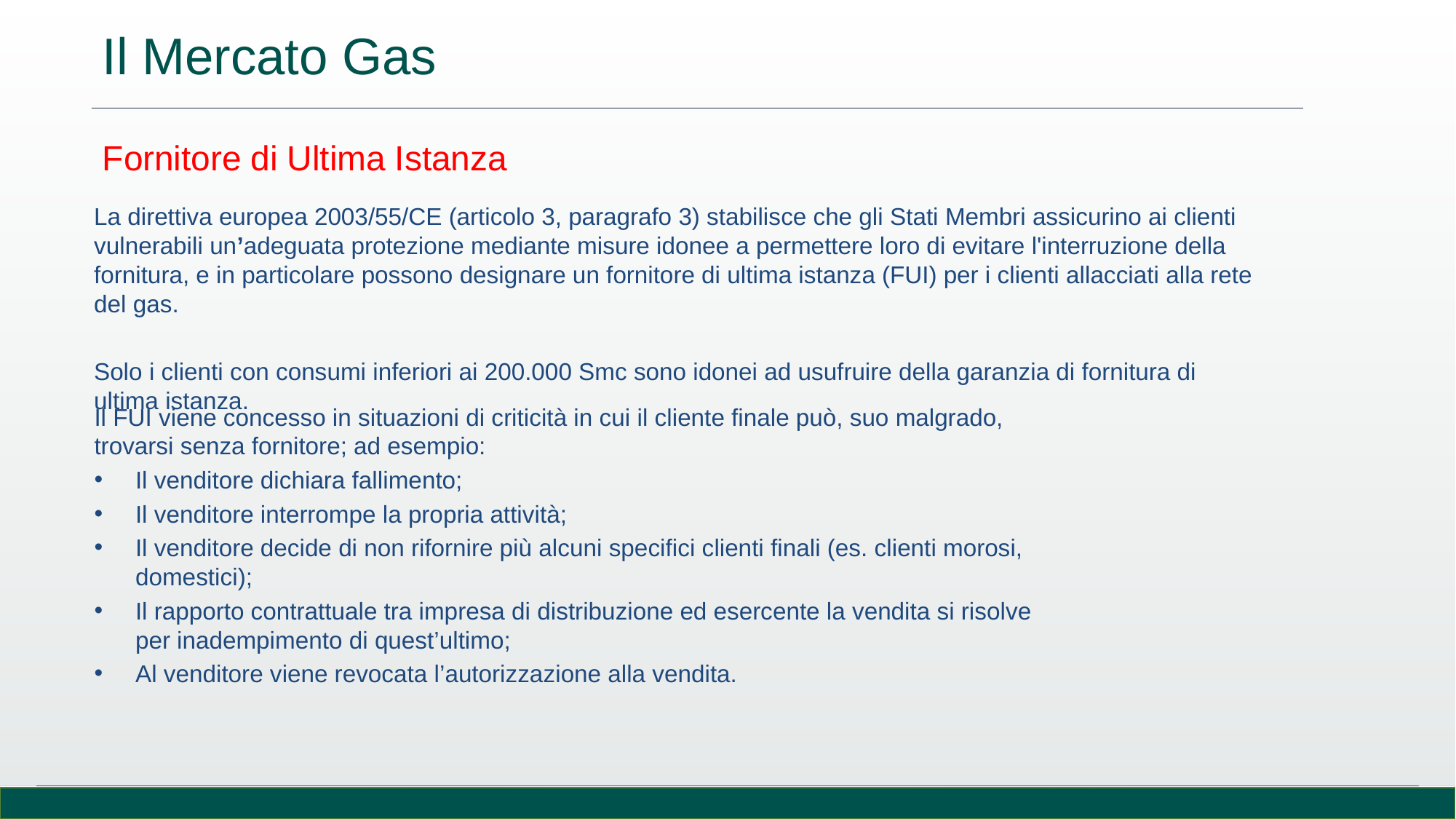

Il Mercato Gas
Fornitore di Ultima Istanza
La direttiva europea 2003/55/CE (articolo 3, paragrafo 3) stabilisce che gli Stati Membri assicurino ai clienti vulnerabili un’adeguata protezione mediante misure idonee a permettere loro di evitare l'interruzione della fornitura, e in particolare possono designare un fornitore di ultima istanza (FUI) per i clienti allacciati alla rete del gas.

Solo i clienti con consumi inferiori ai 200.000 Smc sono idonei ad usufruire della garanzia di fornitura di ultima istanza.
Il FUI viene concesso in situazioni di criticità in cui il cliente finale può, suo malgrado, trovarsi senza fornitore; ad esempio:
Il venditore dichiara fallimento;
Il venditore interrompe la propria attività;
Il venditore decide di non rifornire più alcuni specifici clienti finali (es. clienti morosi, domestici);
Il rapporto contrattuale tra impresa di distribuzione ed esercente la vendita si risolve per inadempimento di quest’ultimo;
Al venditore viene revocata l’autorizzazione alla vendita.